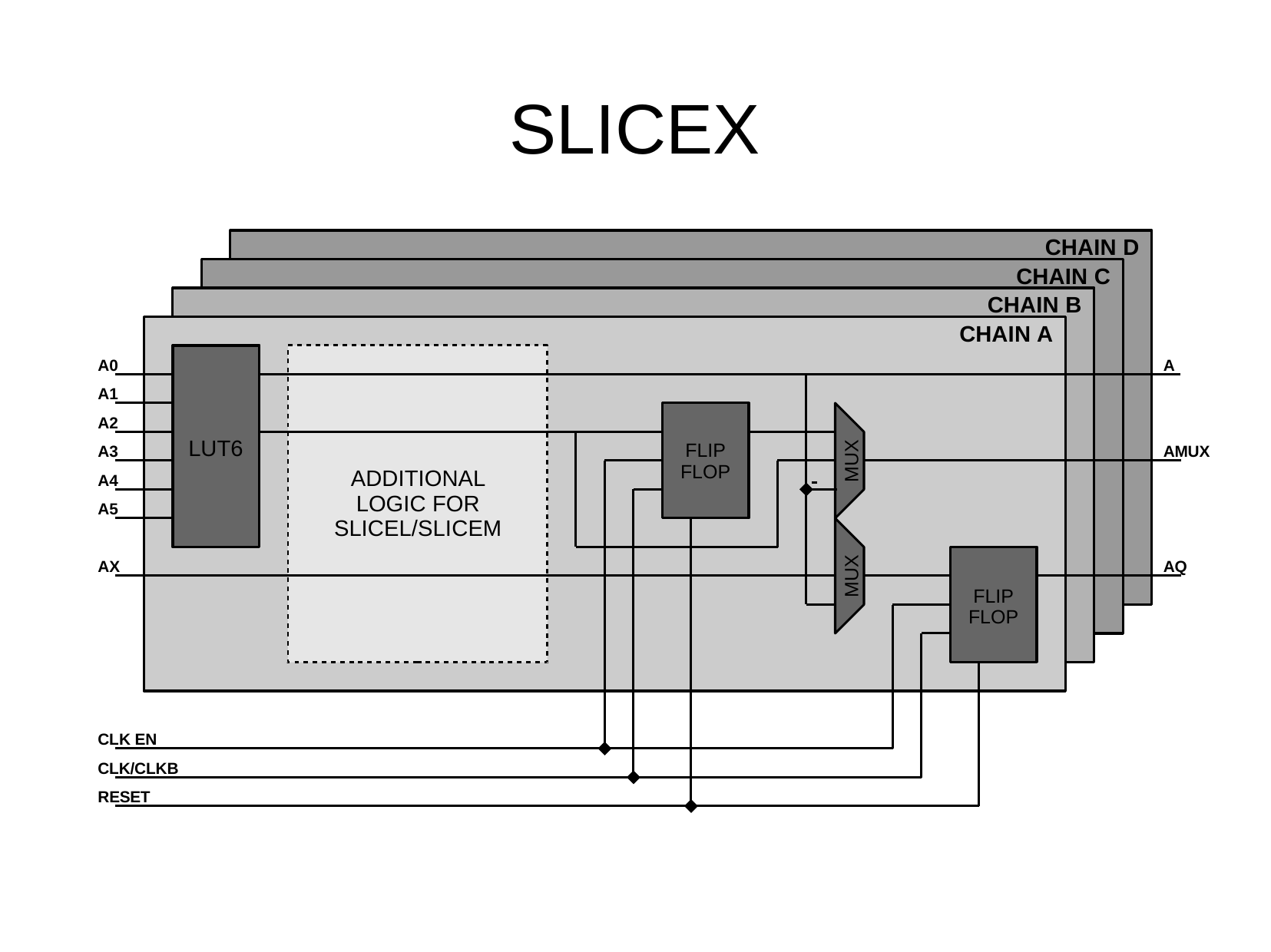

# SLICEX

CHAIN D

CHAIN C

CHAIN B

CHAIN A

LUT6

A0
A

A1

A2

LUT6

MUX
FLIP FLOP
A3
AMUX

ADDITIONAL LOGIC FOR SLICEL/SLICEM
A4

A5

MUX

AX
AQ

FLIP

FLOP

CLK EN

CLK/CLKB

RESET